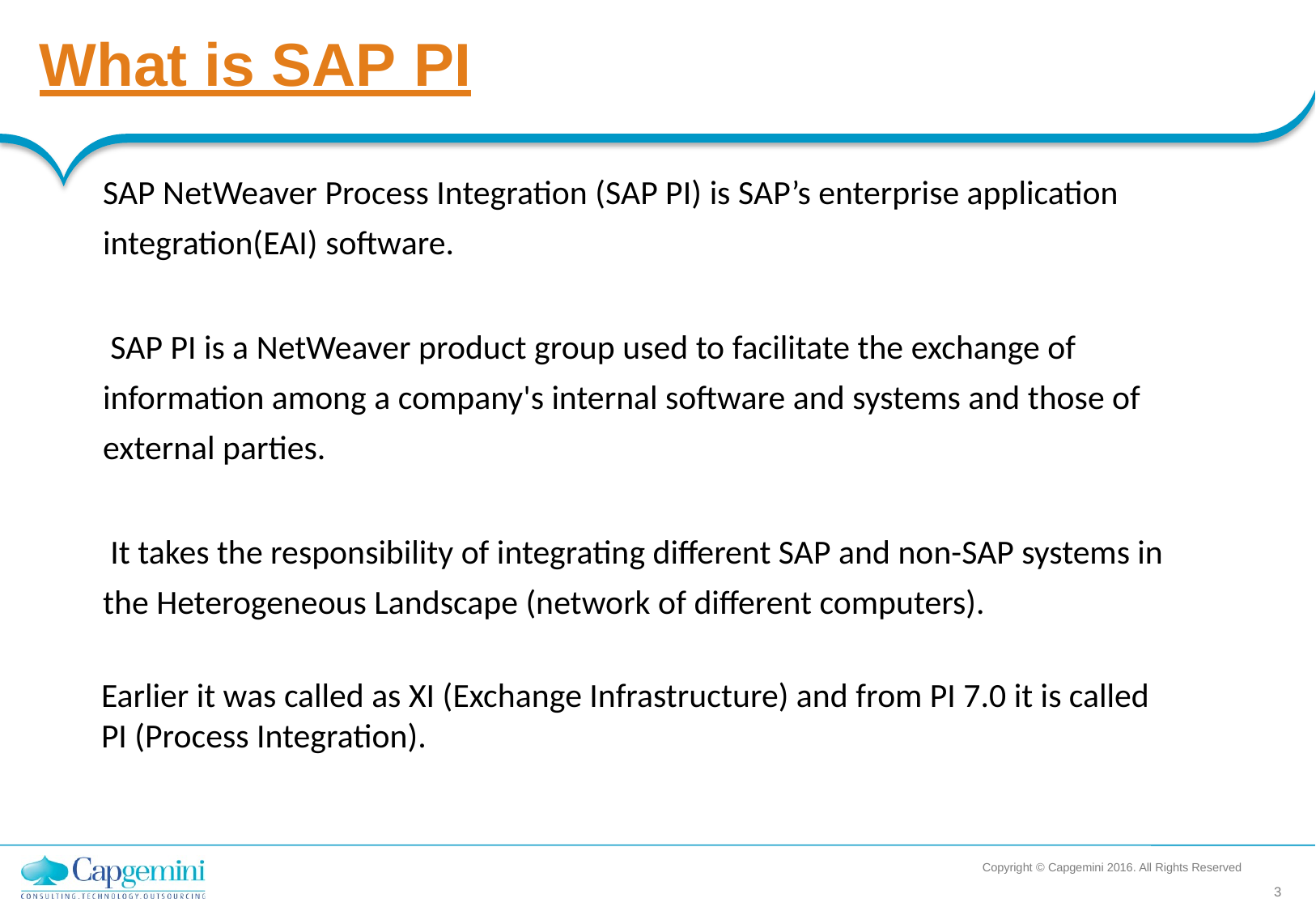

What is SAP PI

SAP NetWeaver Process Integration (SAP PI) is SAP’s enterprise application integration(EAI) software.

 SAP PI is a NetWeaver product group used to facilitate the exchange of information among a company's internal software and systems and those of external parties.

 It takes the responsibility of integrating different SAP and non-SAP systems in the Heterogeneous Landscape (network of different computers).

Earlier it was called as XI (Exchange Infrastructure) and from PI 7.0 it is called
PI (Process Integration).

Copyright © Capgemini 2016. All Rights Reserved
3